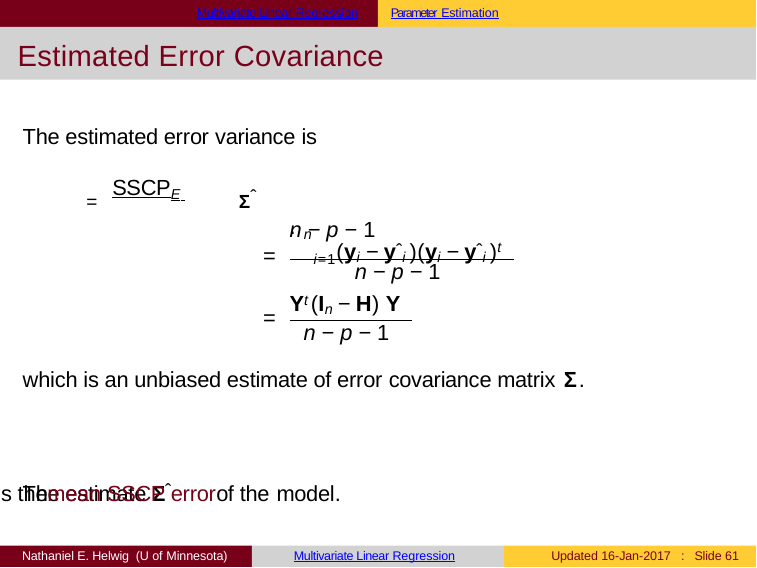

Multivariate Linear Regression
Parameter Estimation

Estimated Error Covariance

The estimated error variance is
Σˆ                                    =  SSCPE
n − p − 1
.n
i=1(yi − yˆi )(yi − yˆi )t
=
n − p − 1
Yt (In − H) Y

=
n − p − 1

which is an unbiased estimate of error covariance matrix Σ.
The estimate Σˆ                                     is themean SSCP errorof the model.

Nathaniel E. Helwig  (U of Minnesota)
Multivariate Linear Regression
Updated 16-Jan-2017   :   Slide 61